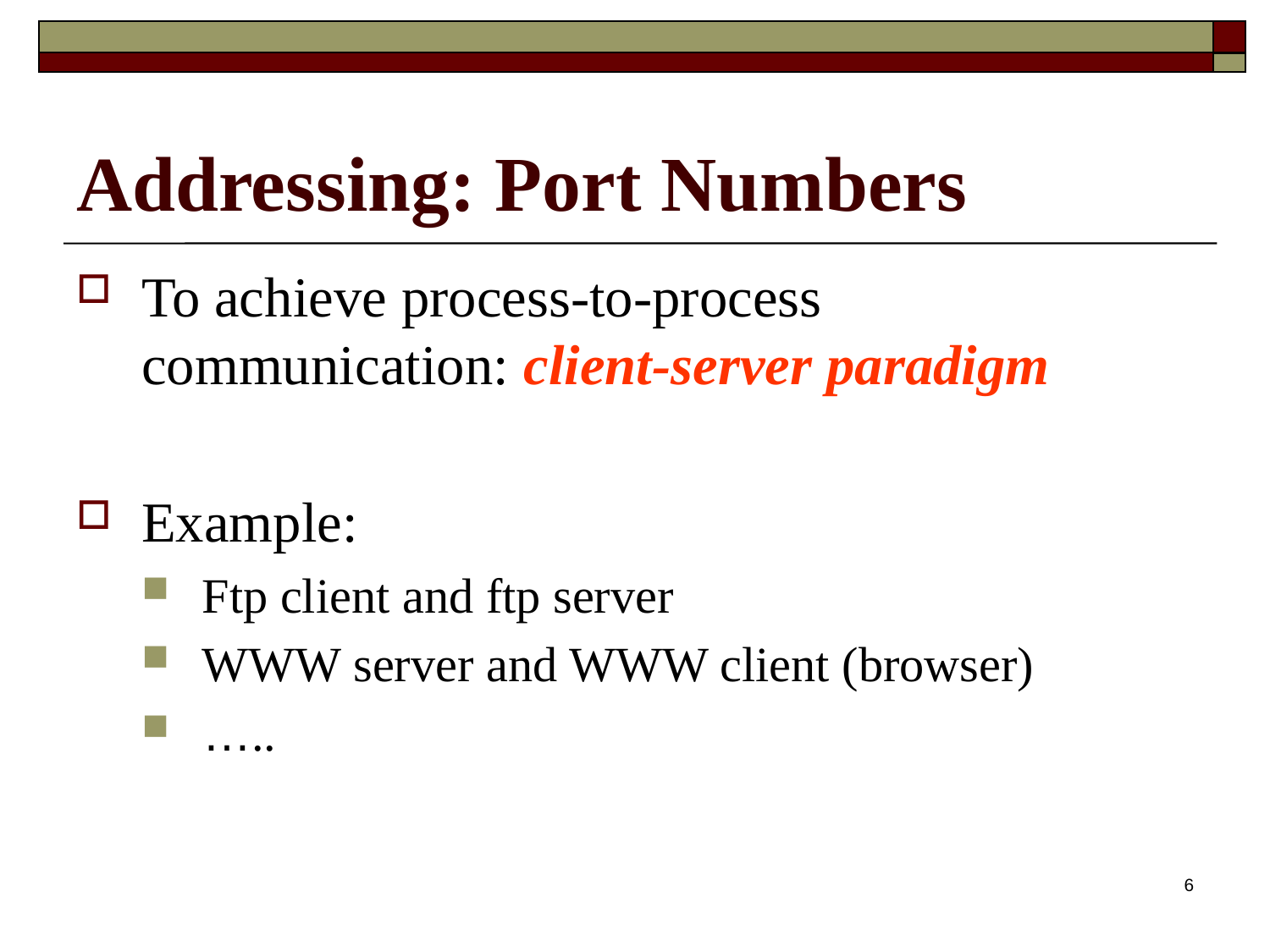

# Addressing: Port Numbers
To achieve process-to-process communication: client-server paradigm

Example:
Ftp client and ftp server
WWW server and WWW client (browser)
…..
6